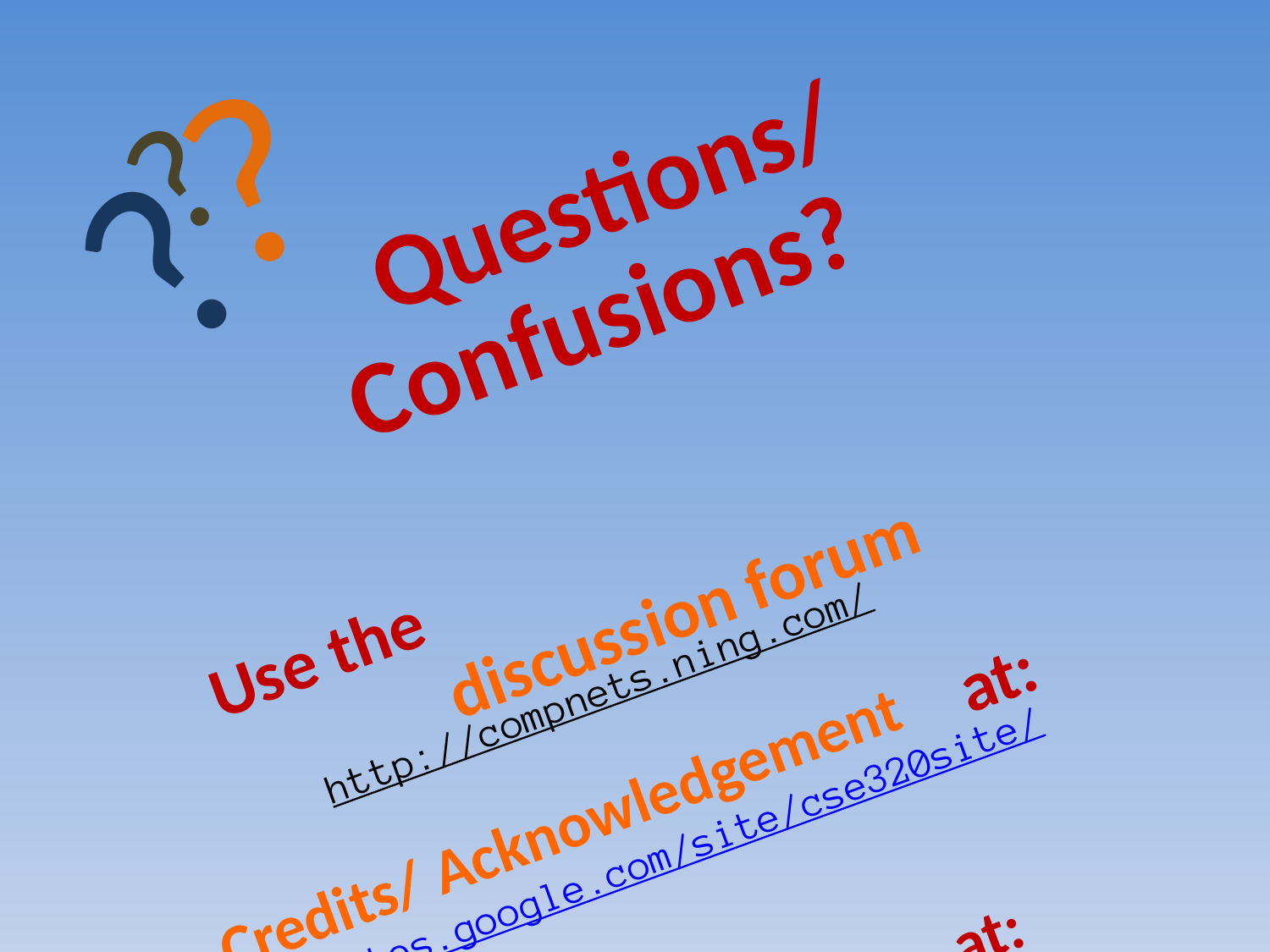

?
?
?
Questions/ Confusions?
Use the discussion forum at:

http://compnets.ning.com/

Credits/ Acknowledgement at:

http://sites.google.com/site/cse320site/